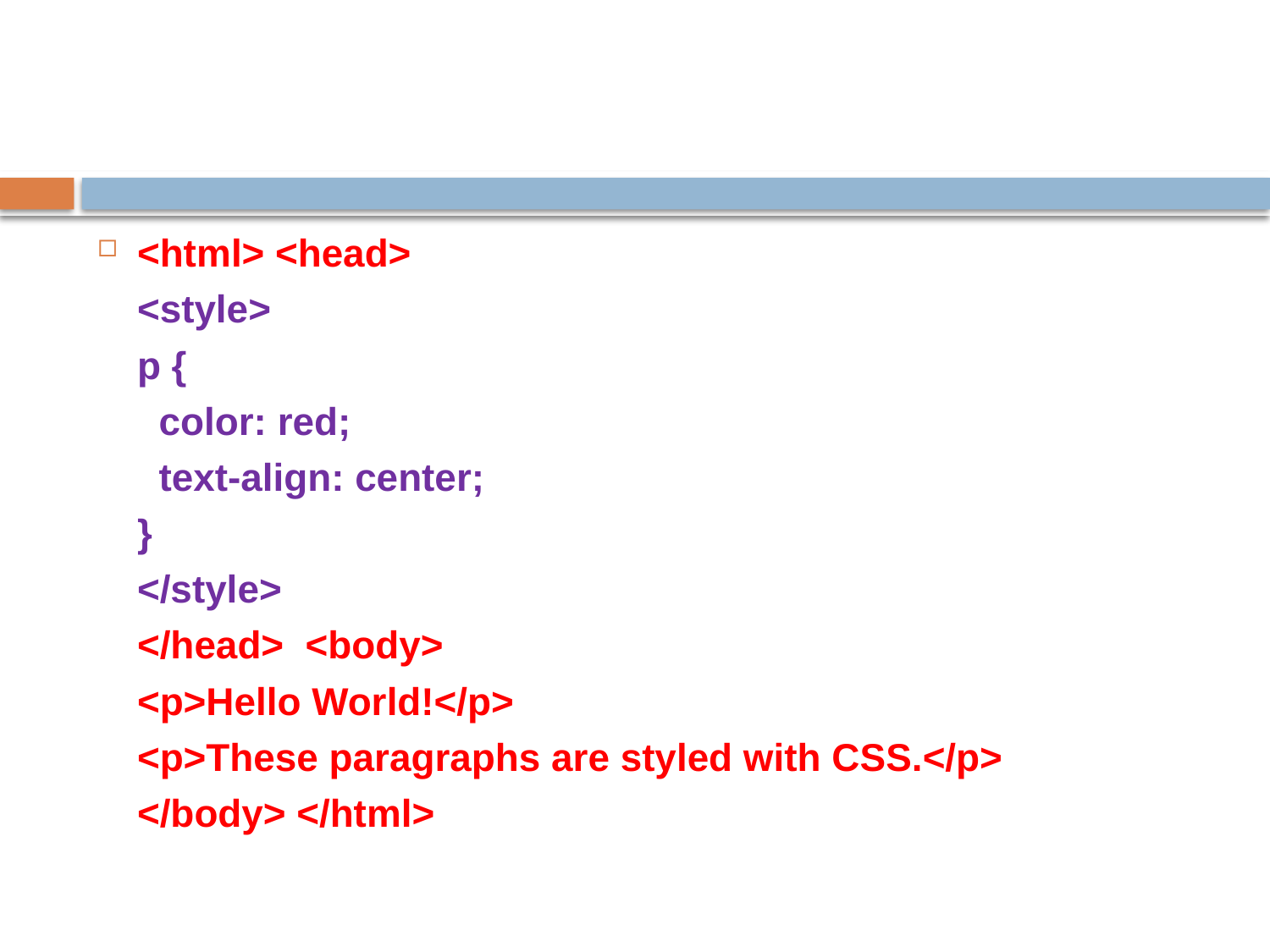

<html> <head>
	<style>
	p {
	  color: red;
	  text-align: center;
	}
	</style>
	</head>  <body>
	<p>Hello World!</p>
	<p>These paragraphs are styled with CSS.</p>
	</body> </html>